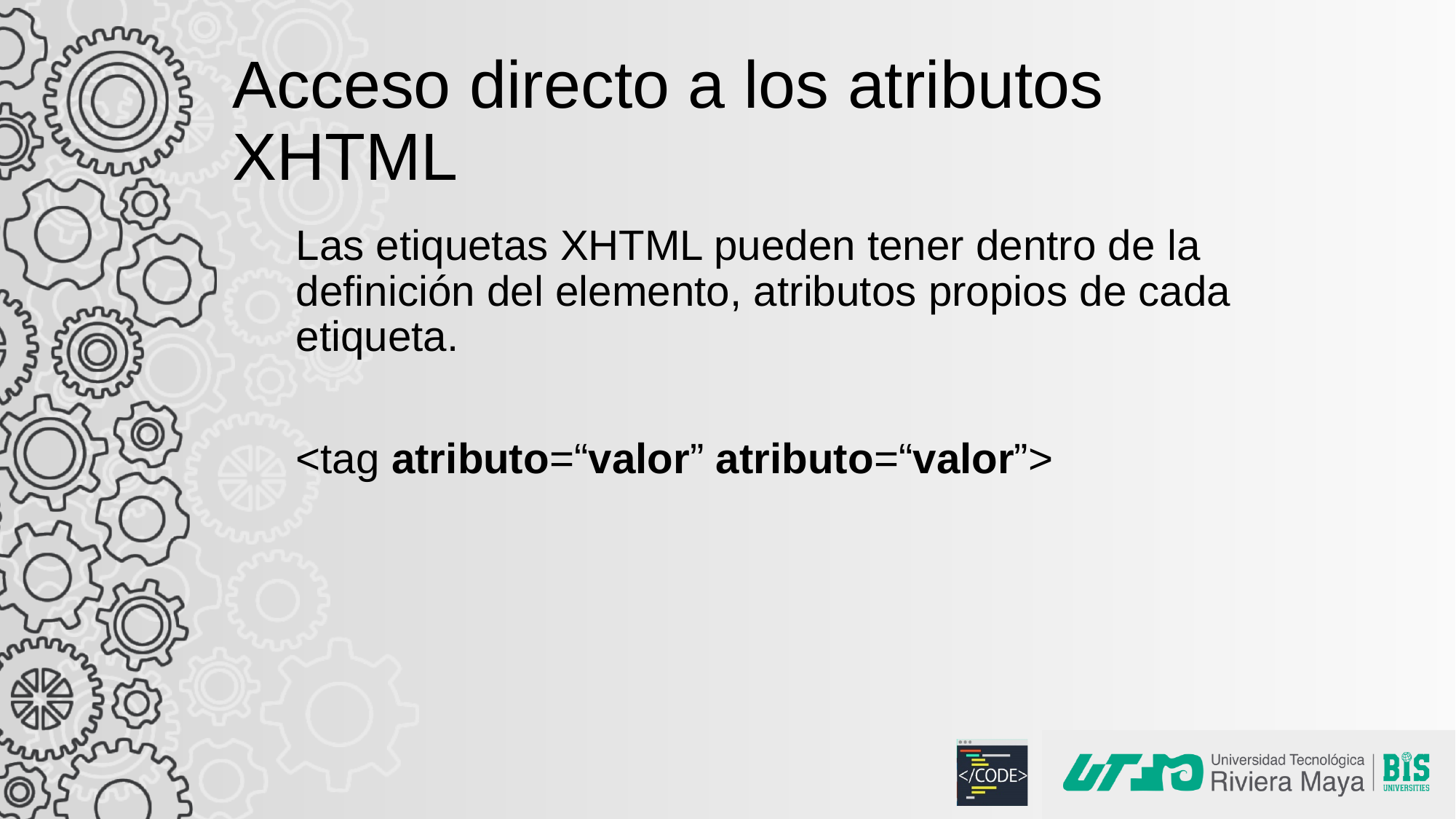

# Acceso directo a los atributos XHTML
Las etiquetas XHTML pueden tener dentro de la definición del elemento, atributos propios de cada etiqueta.

<tag atributo=“valor” atributo=“valor”>